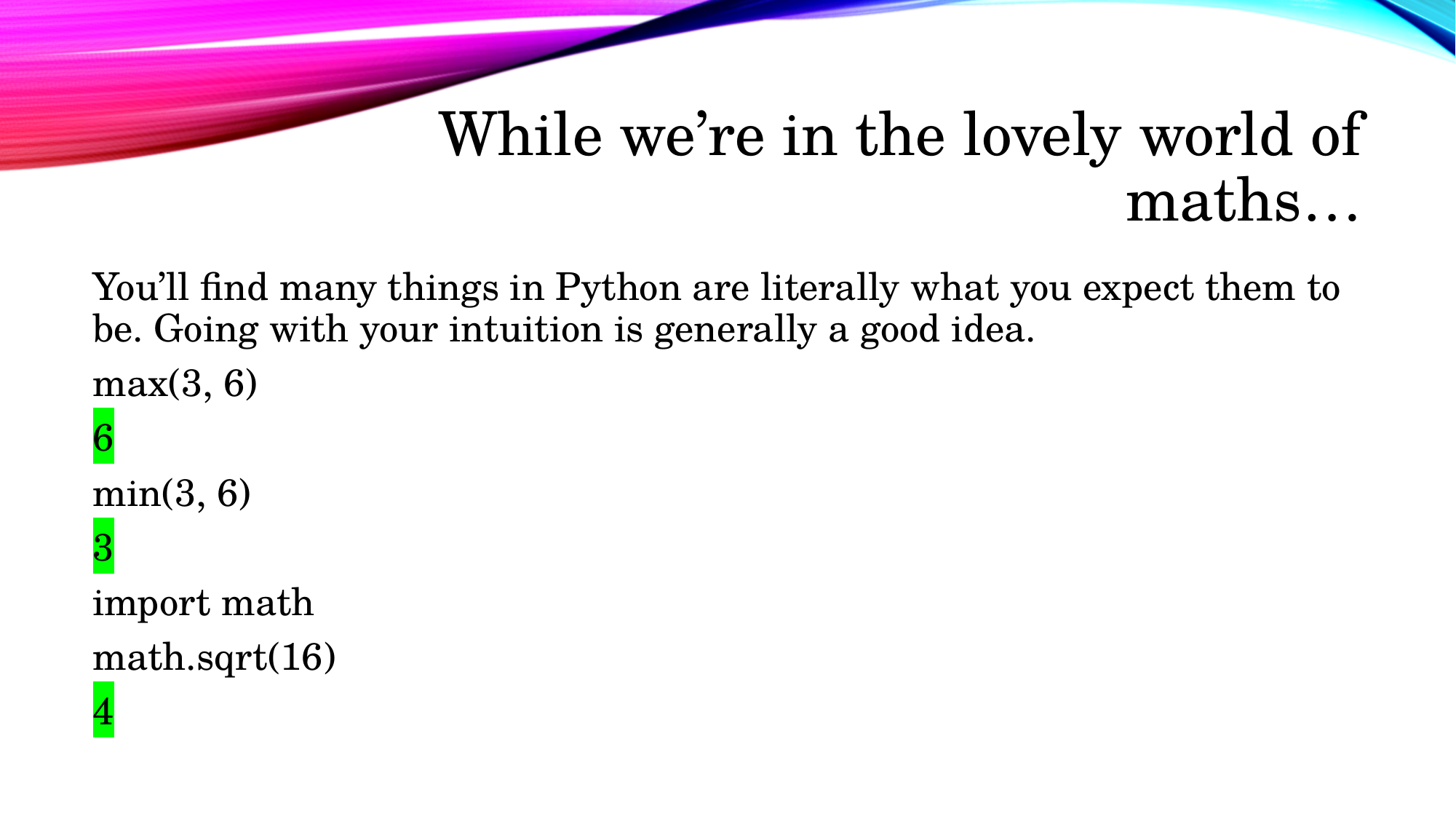

# While we’re in the lovely world of maths…
You’ll find many things in Python are literally what you expect them to be. Going with your intuition is generally a good idea.
max(3, 6)
6
min(3, 6)
3
import math
math.sqrt(16)
4